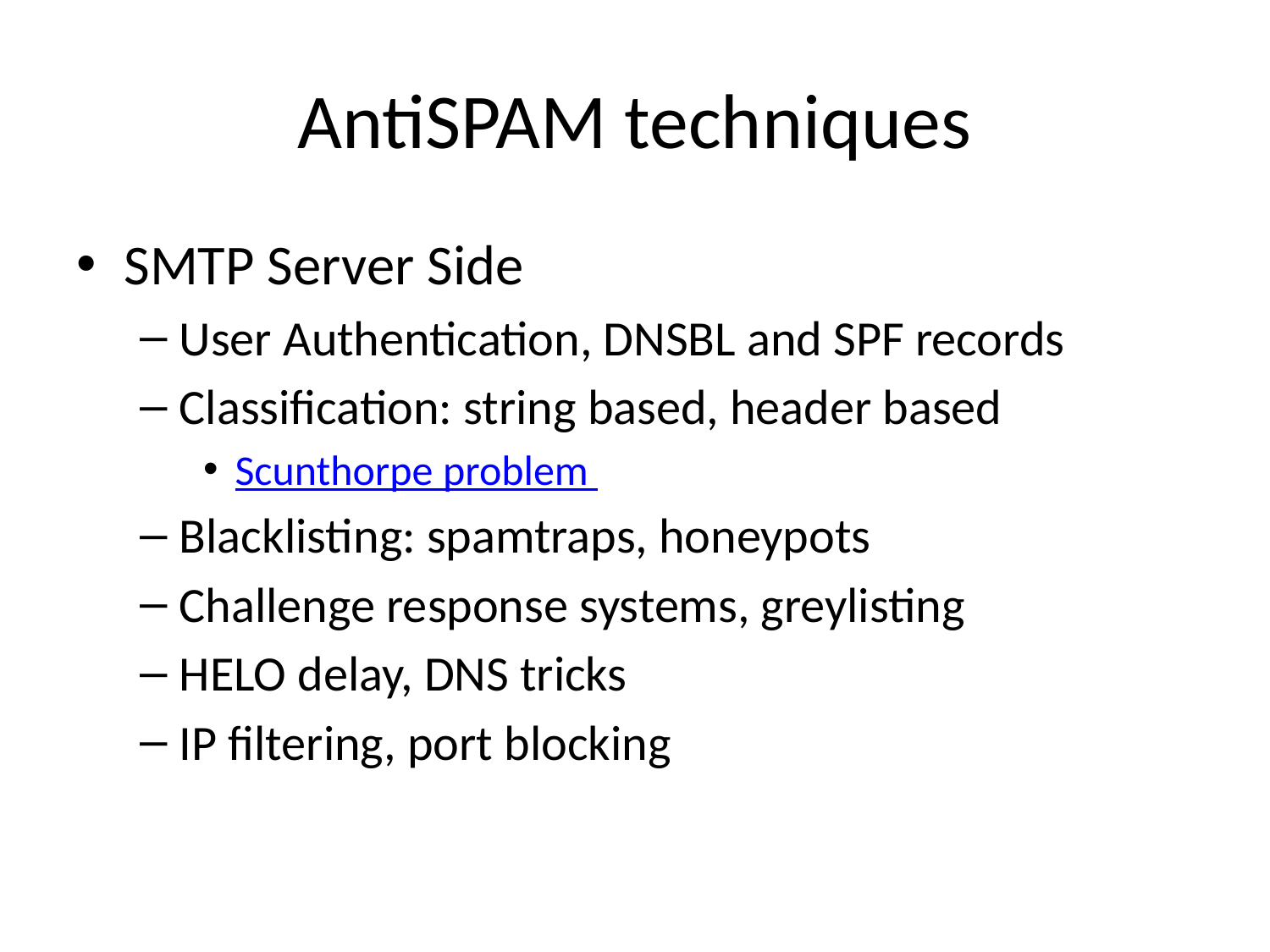

# AntiSPAM techniques
SMTP Server Side
User Authentication, DNSBL and SPF records
Classification: string based, header based
Scunthorpe problem
Blacklisting: spamtraps, honeypots
Challenge response systems, greylisting
HELO delay, DNS tricks
IP filtering, port blocking